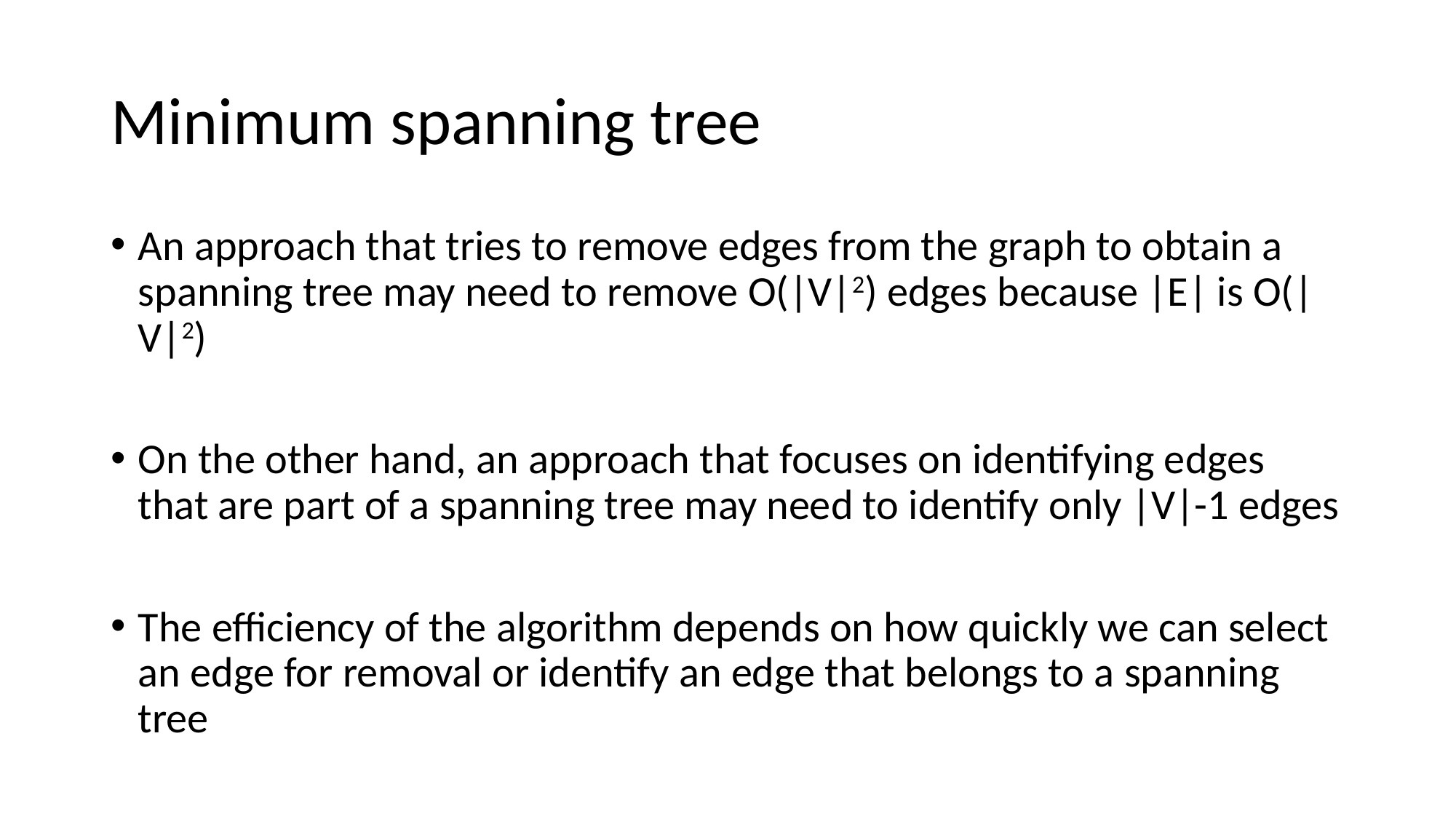

# Minimum spanning tree
An approach that tries to remove edges from the graph to obtain a spanning tree may need to remove O(|V|2) edges because |E| is O(|V|2)

On the other hand, an approach that focuses on identifying edges that are part of a spanning tree may need to identify only |V|-1 edges

The efficiency of the algorithm depends on how quickly we can select an edge for removal or identify an edge that belongs to a spanning tree